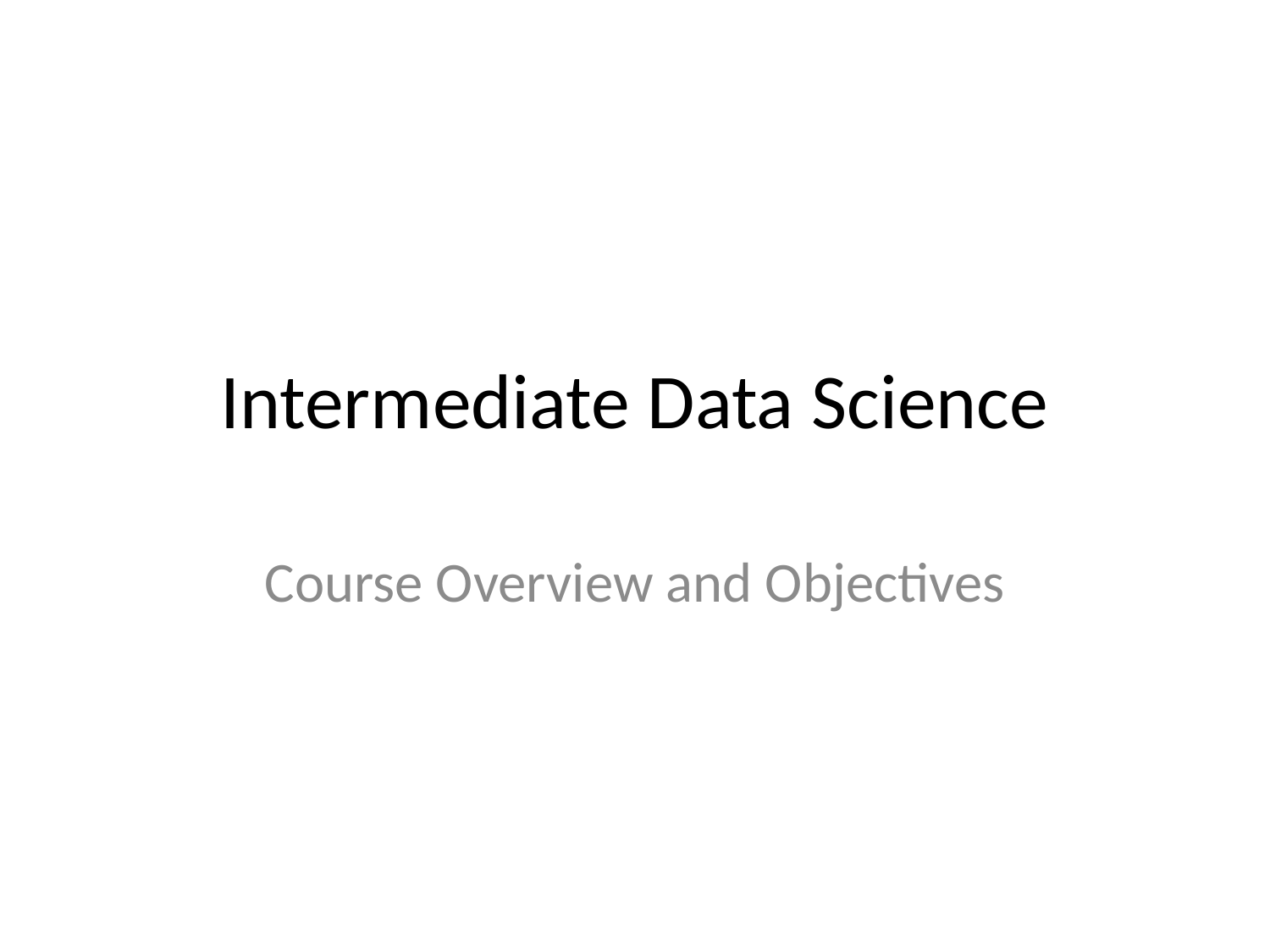

# Intermediate Data Science
Course Overview and Objectives